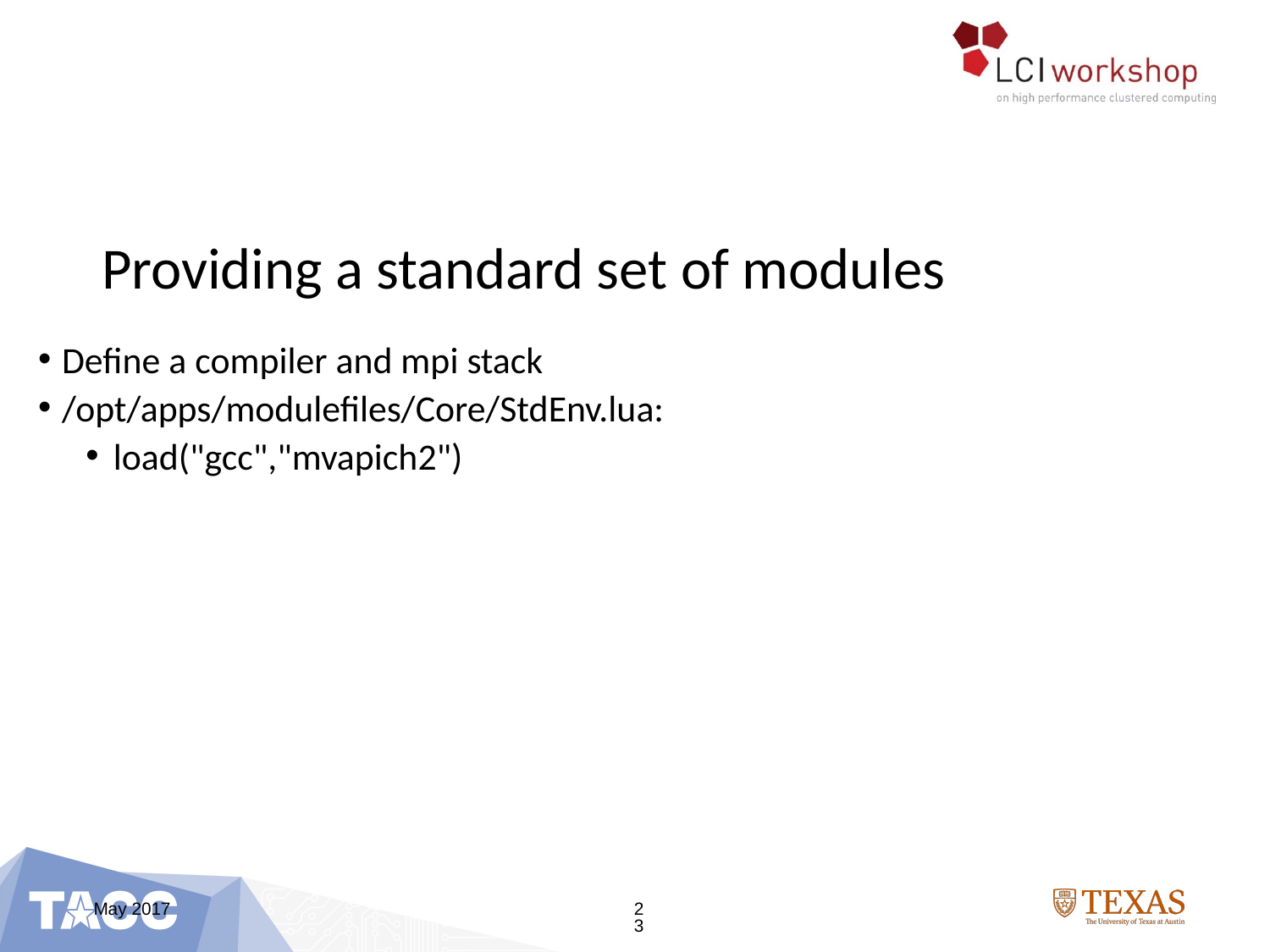

# Providing a standard set of modules
Define a compiler and mpi stack
/opt/apps/modulefiles/Core/StdEnv.lua:
load("gcc","mvapich2")
May 2017
23